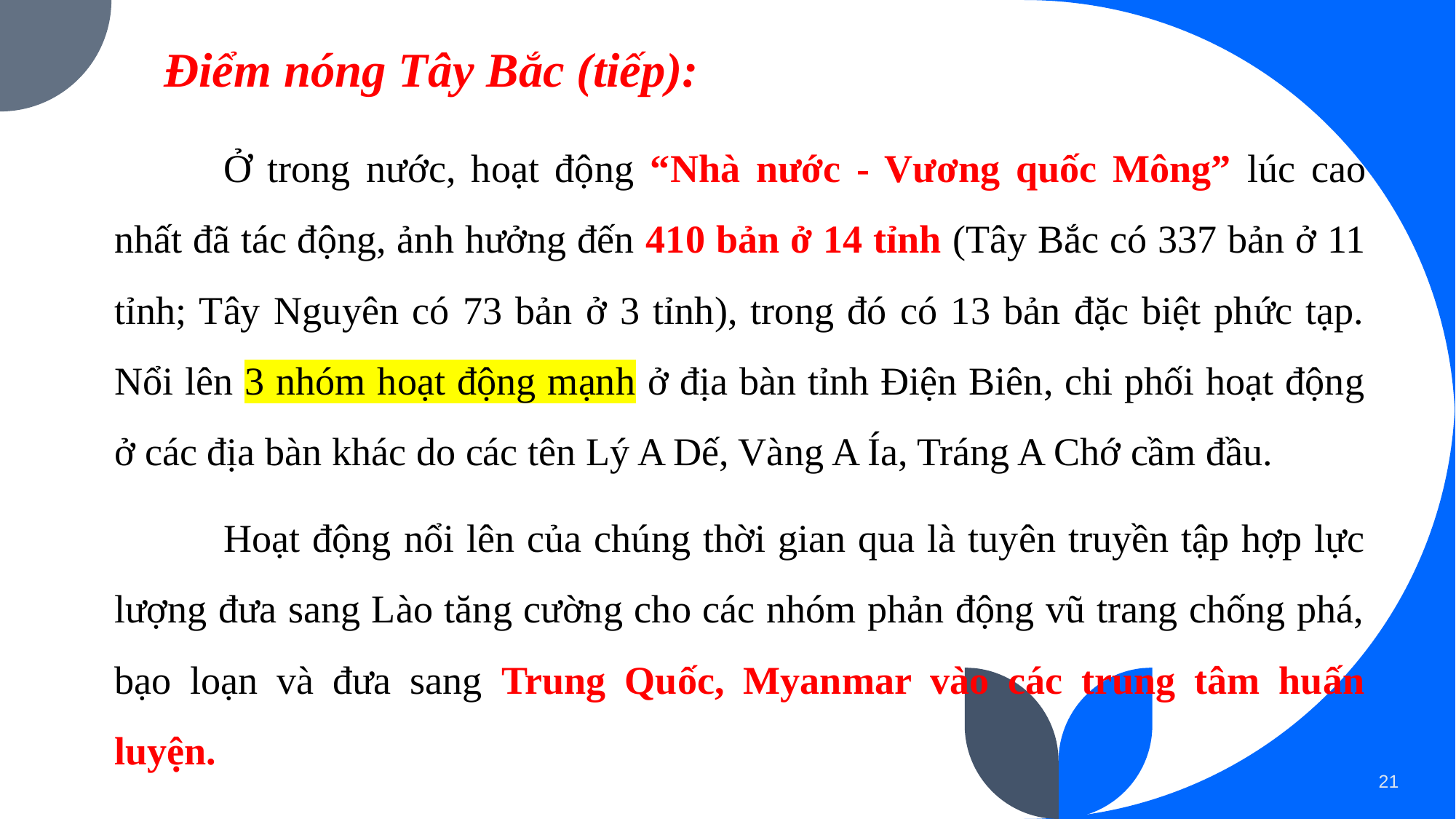

Điểm nóng Tây Bắc (tiếp):
	Ở trong nước, hoạt động “Nhà nước - Vương quốc Mông” lúc cao nhất đã tác động, ảnh hưởng đến 410 bản ở 14 tỉnh (Tây Bắc có 337 bản ở 11 tỉnh; Tây Nguyên có 73 bản ở 3 tỉnh), trong đó có 13 bản đặc biệt phức tạp. Nổi lên 3 nhóm hoạt động mạnh ở địa bàn tỉnh Điện Biên, chi phối hoạt động ở các địa bàn khác do các tên Lý A Dế, Vàng A Ía, Tráng A Chớ cầm đầu.
	Hoạt động nổi lên của chúng thời gian qua là tuyên truyền tập hợp lực lượng đưa sang Lào tăng cường cho các nhóm phản động vũ trang chống phá, bạo loạn và đưa sang Trung Quốc, Myanmar vào các trung tâm huấn luyện.
21